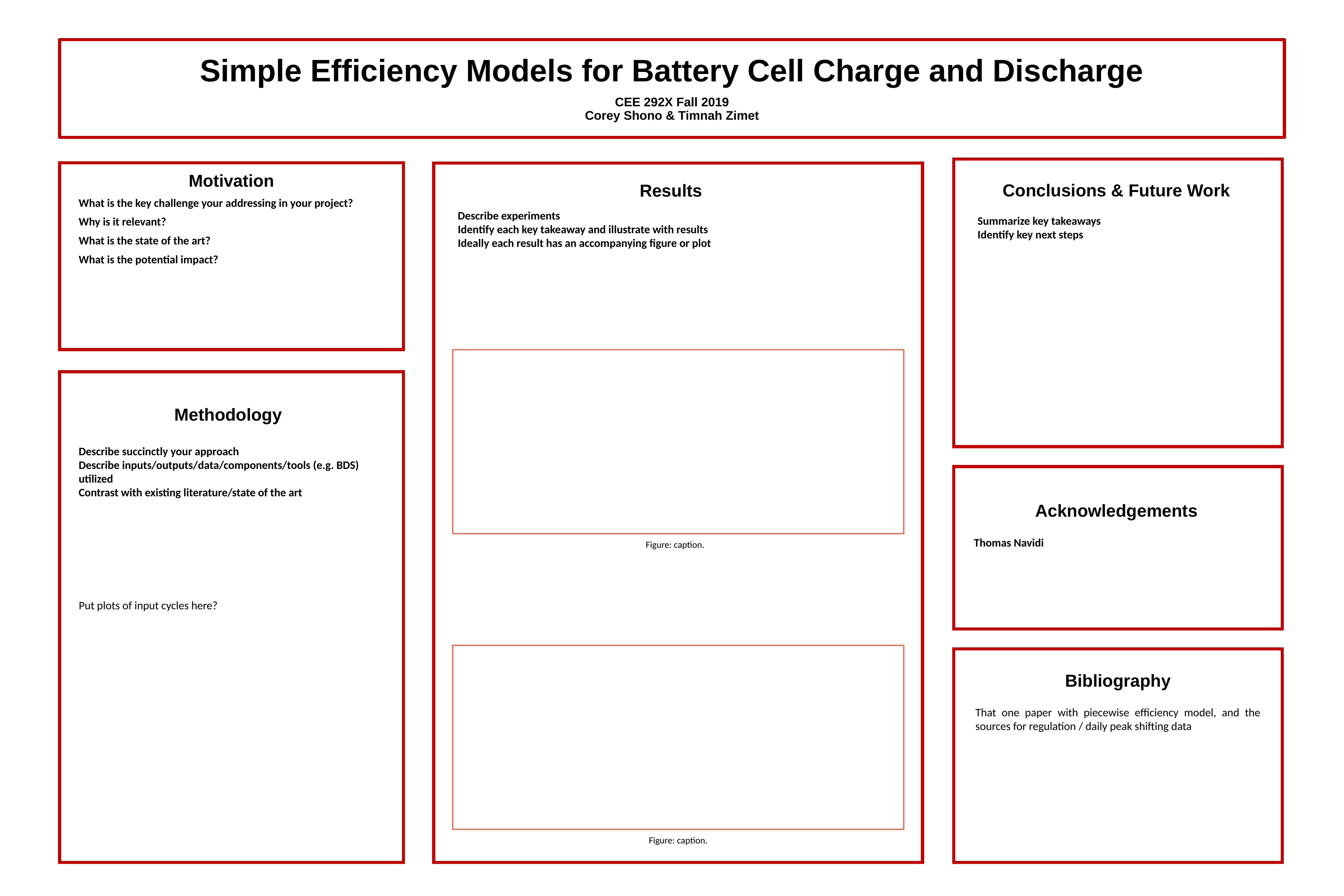

# Simple Efficiency Models for Battery Cell Charge and Discharge CEE 292X Fall 2019 Corey Shono & Timnah Zimet

Motivation
What is the key challenge your addressing in your project?
Why is it relevant?
What is the state of the art?
What is the potential impact?

Conclusions & Future Work

Summarize key takeaways
Identify key next steps

Results

Describe experiments
Identify each key takeaway and illustrate with results
Ideally each result has an accompanying figure or plot

Methodology
Describe succinctly your approach
Describe inputs/outputs/data/components/tools (e.g. BDS) utilized
Contrast with existing literature/state of the art

Acknowledgements

Thomas Navidi

Figure: caption.
Put plots of input cycles here?

Bibliography

That one paper with piecewise efficiency model, and the sources for regulation / daily peak shifting data

Figure: caption.